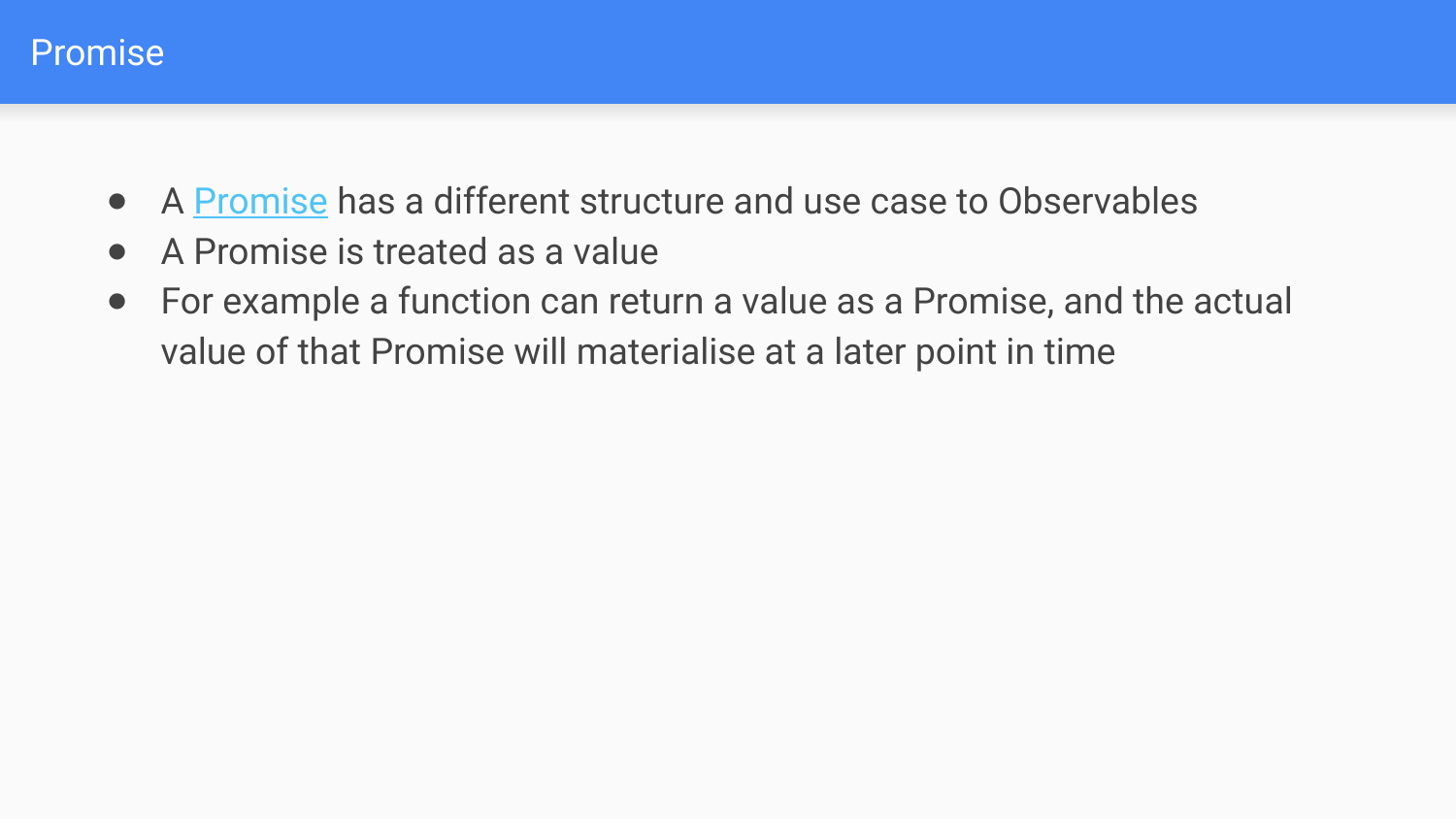

# Promise
A Promise has a different structure and use case to Observables
A Promise is treated as a value
For example a function can return a value as a Promise, and the actual value of that Promise will materialise at a later point in time